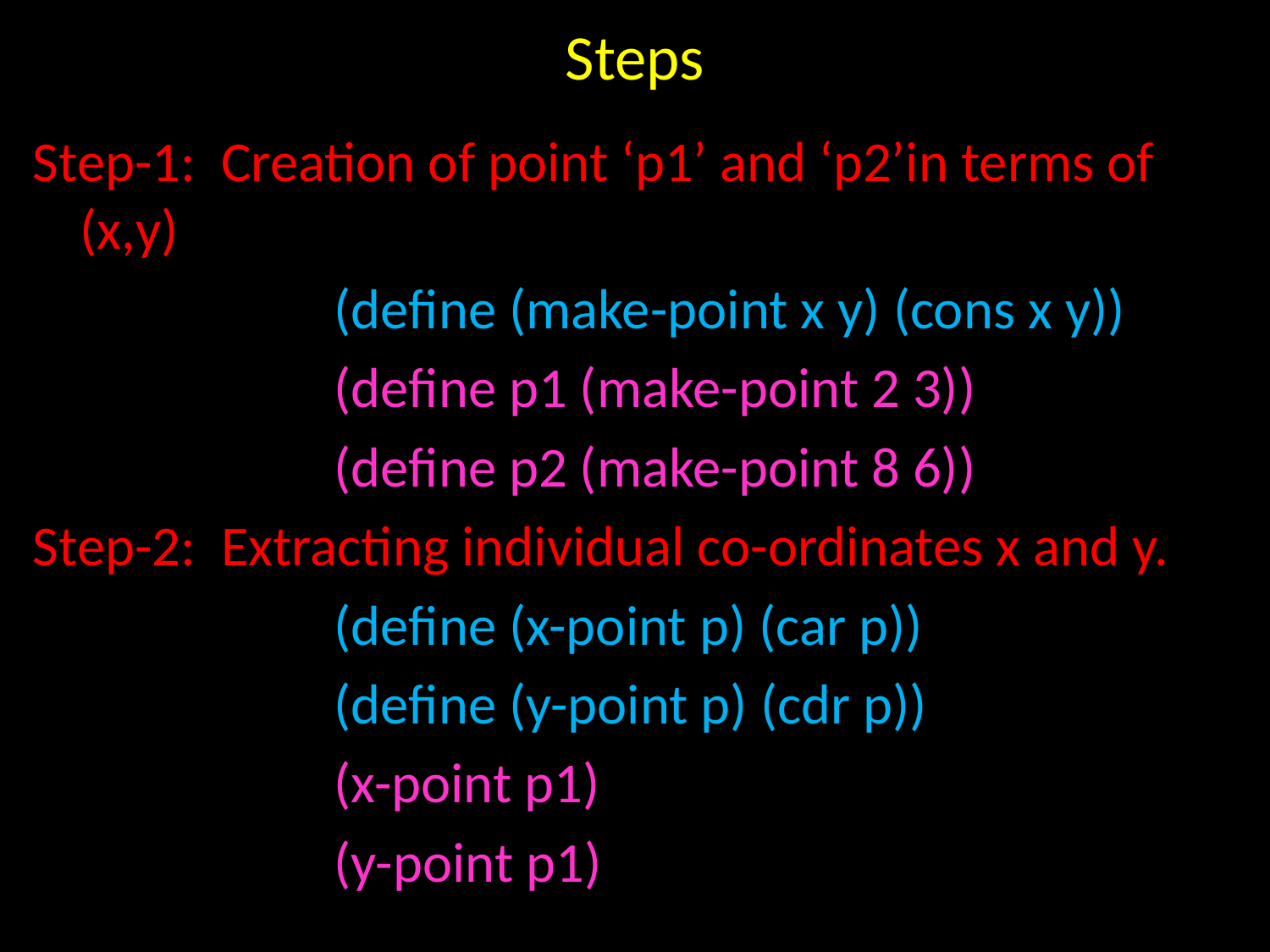

# Steps
Step-1:  Creation of point ‘p1’ and ‘p2’in terms of (x,y)
			(define (make-point x y) (cons x y))
			(define p1 (make-point 2 3))
			(define p2 (make-point 8 6))
Step-2:  Extracting individual co-ordinates x and y.
			(define (x-point p) (car p))
			(define (y-point p) (cdr p))
			(x-point p1)
			(y-point p1)